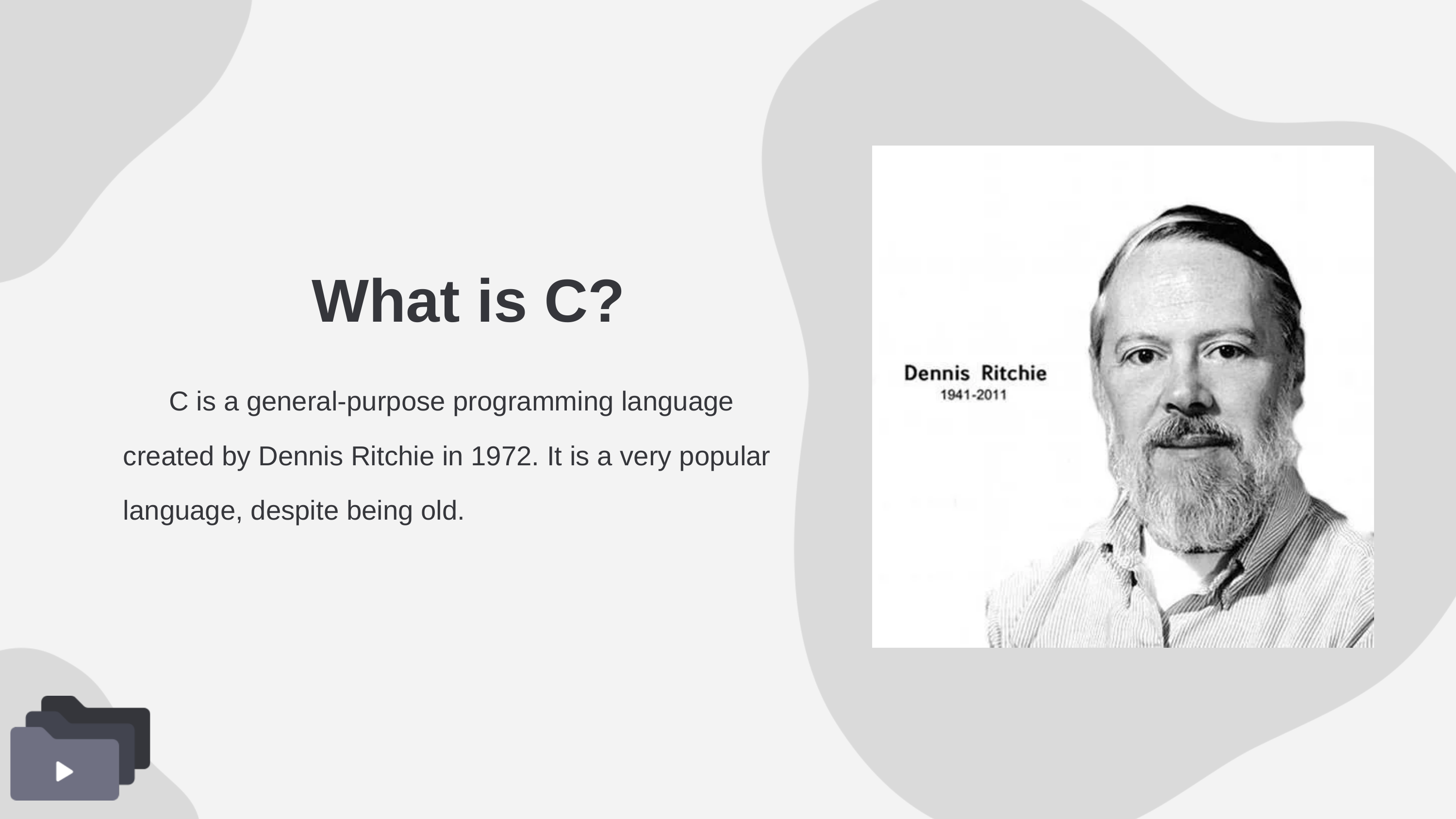

What is C?
      C is a general-purpose programming language created by Dennis Ritchie in 1972. It is a very popular language, despite being old.